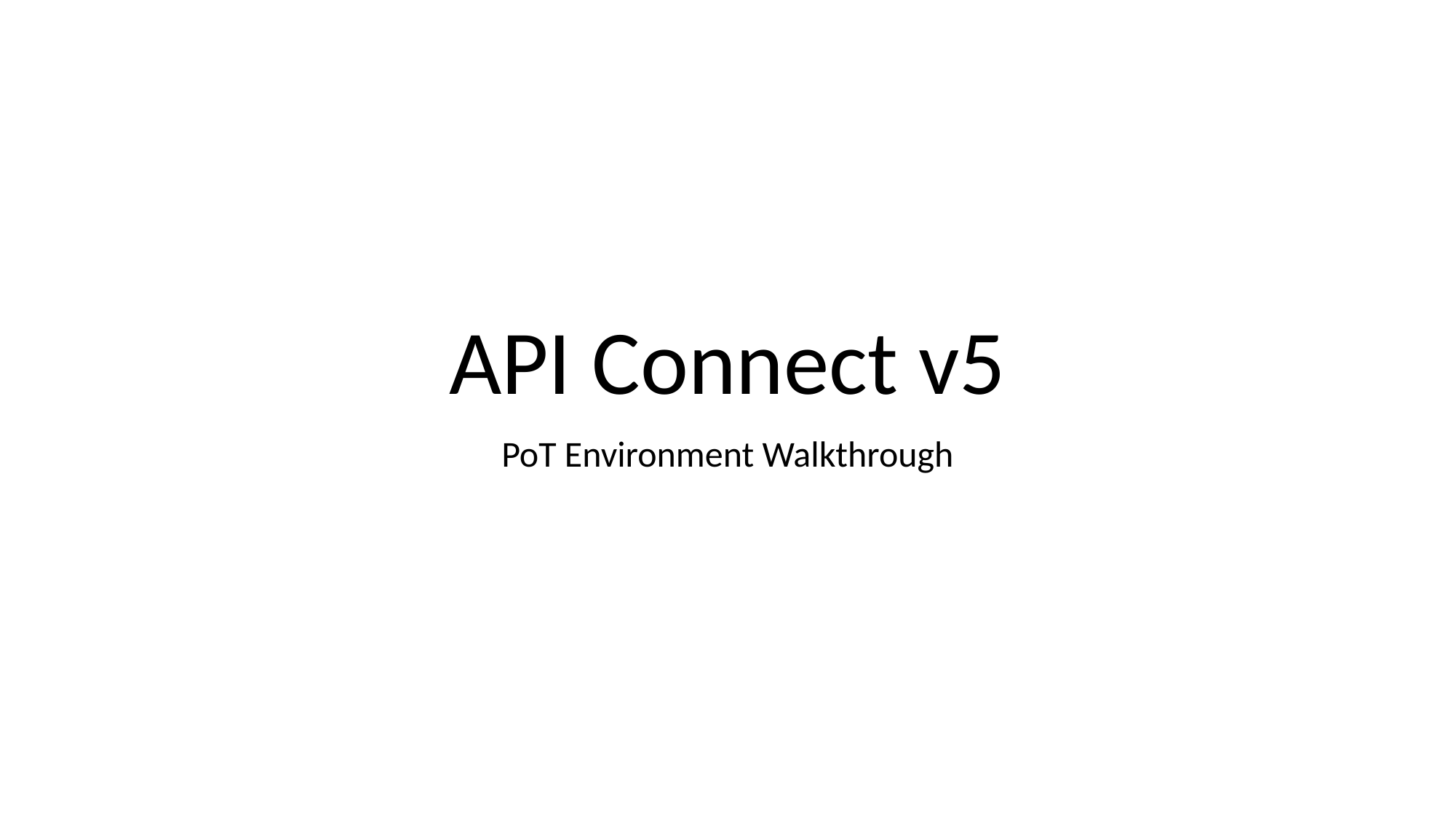

# API Connect v5
PoT Environment Walkthrough